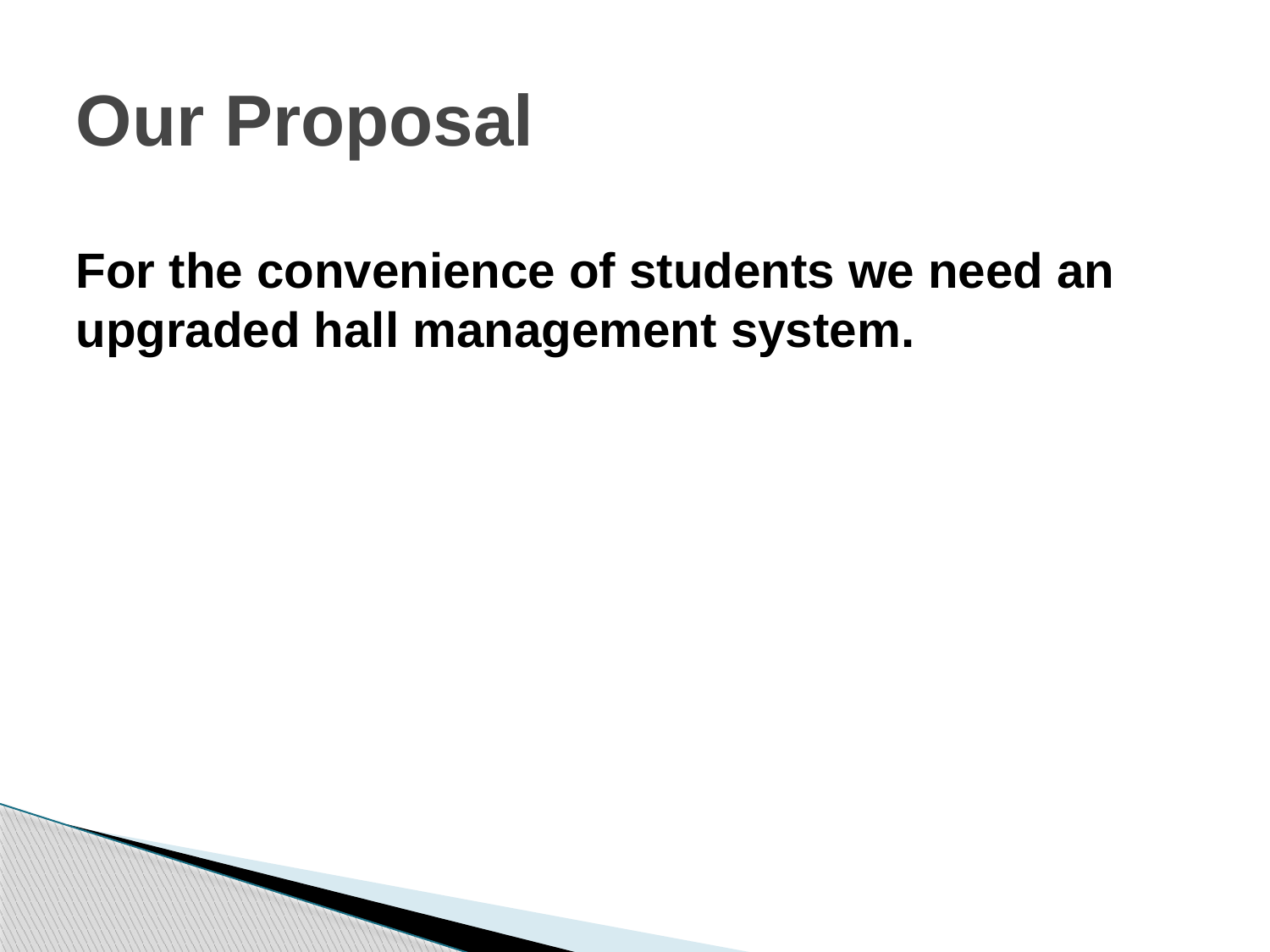

# Our Proposal
For the convenience of students we need an upgraded hall management system.